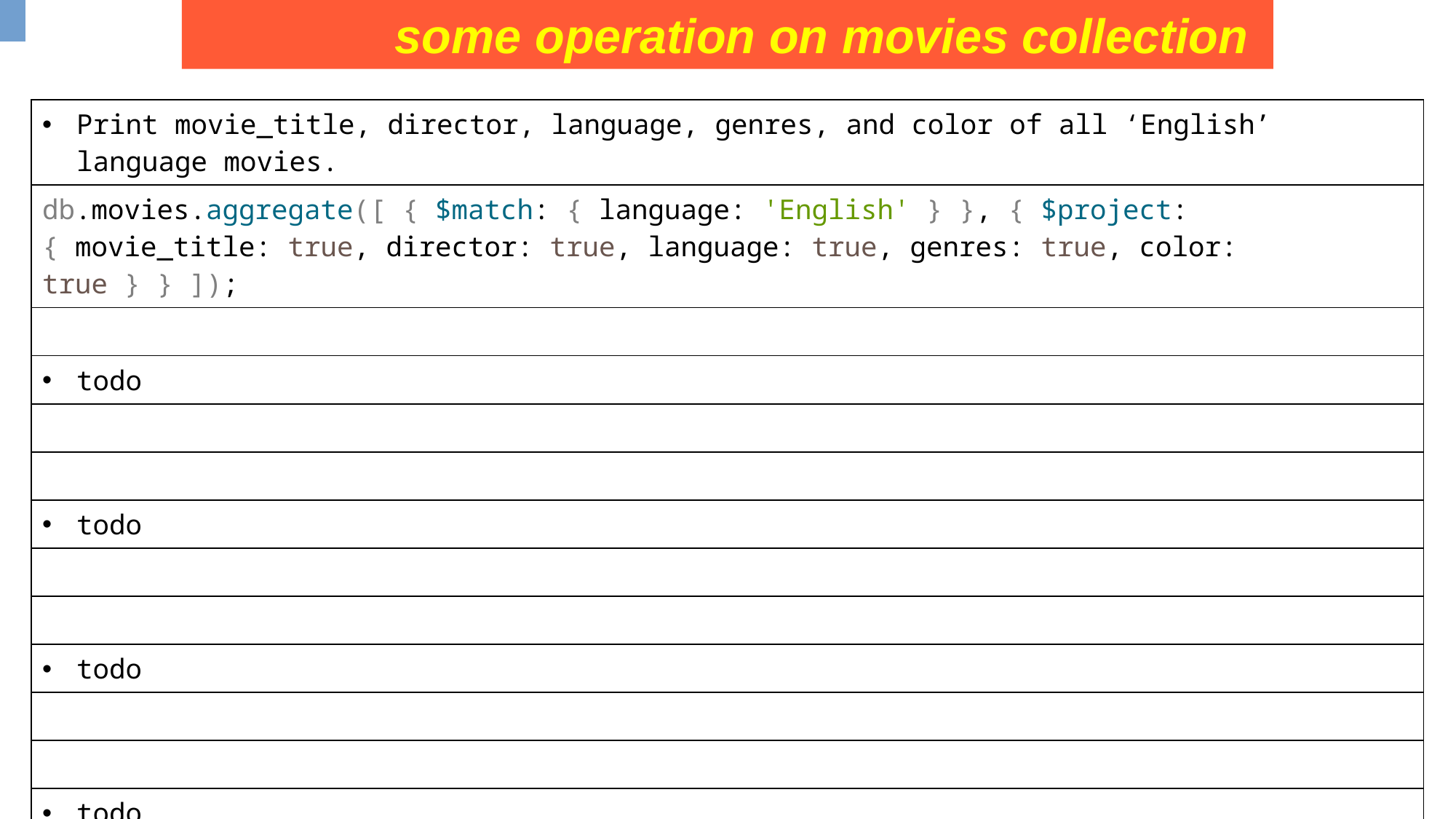

some operation on movies collection
| Print movie\_title, director, language, genres, and color of all ‘English’ language movies. |
| --- |
| db.movies.aggregate([ { $match: { language: 'English' } }, { $project: { movie\_title: true, director: true, language: true, genres: true, color: true } } ]); |
|  |
| todo |
|  |
|  |
| todo |
|  |
|  |
| todo |
|  |
|  |
| todo |
|  |
|  |